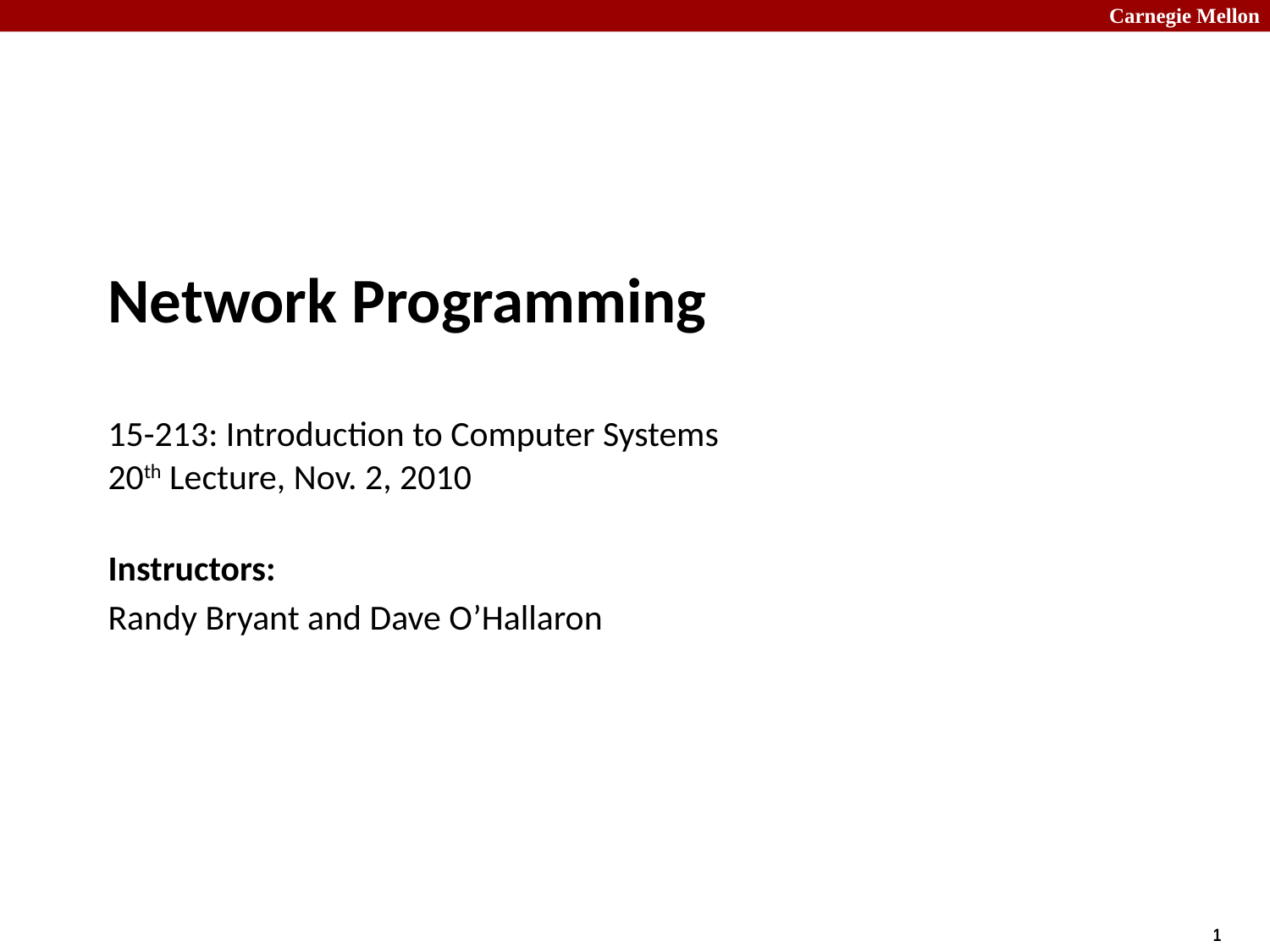

# Network Programming 15-213: Introduction to Computer Systems 20th Lecture, Nov. 2, 2010
Instructors:
Randy Bryant and Dave O’Hallaron